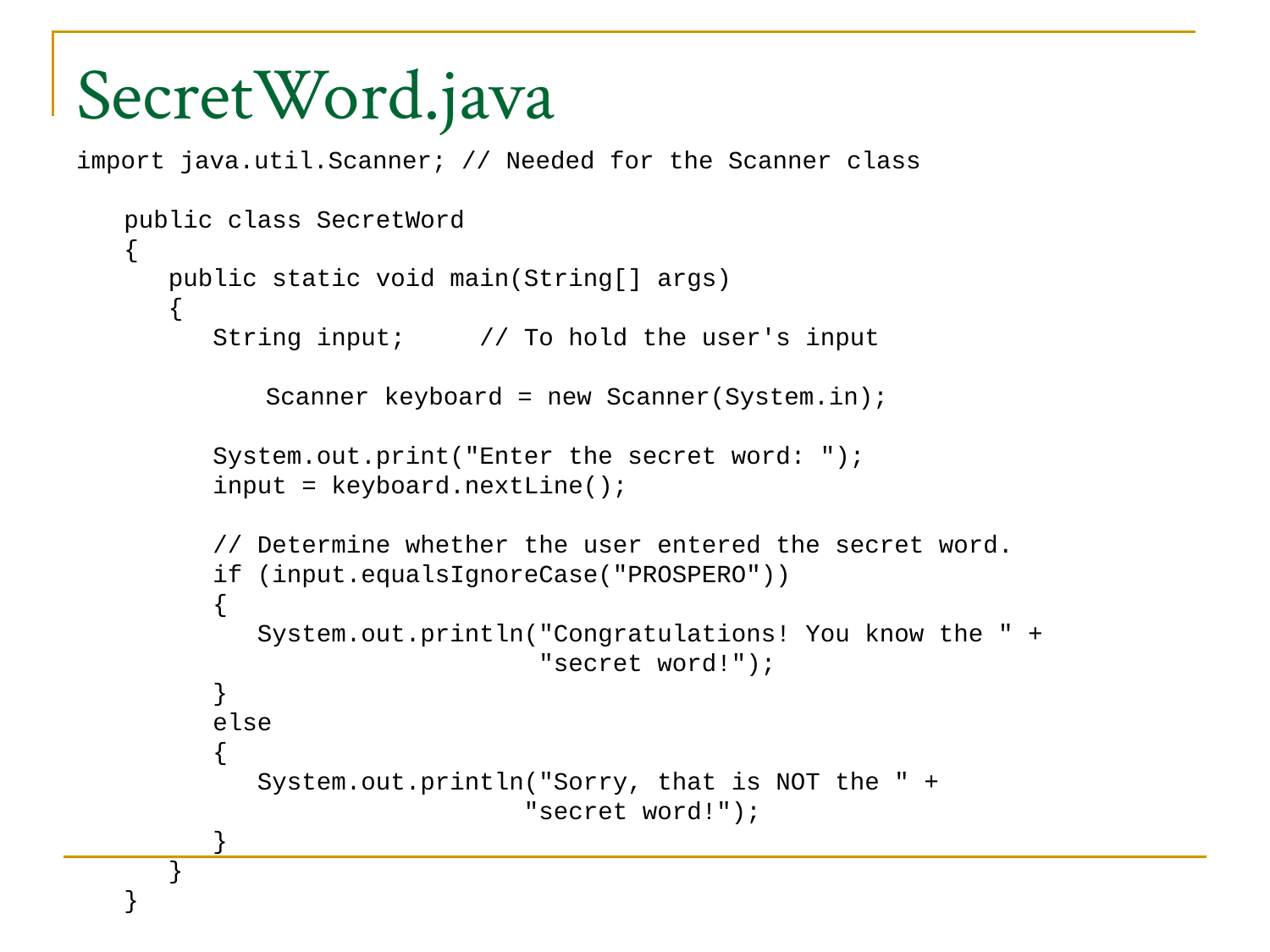

# SecretWord.java
import java.util.Scanner; // Needed for the Scanner class
public class SecretWord
{
   public static void main(String[] args)
   {
      String input;     // To hold the user's input
	 Scanner keyboard = new Scanner(System.in);
      System.out.print("Enter the secret word: ");
      input = keyboard.nextLine();
      // Determine whether the user entered the secret word.
      if (input.equalsIgnoreCase("PROSPERO"))
      {
         System.out.println("Congratulations! You know the " +
                            "secret word!");
      }
      else
      {
         System.out.println("Sorry, that is NOT the " +
                           "secret word!");
      }
   }
}